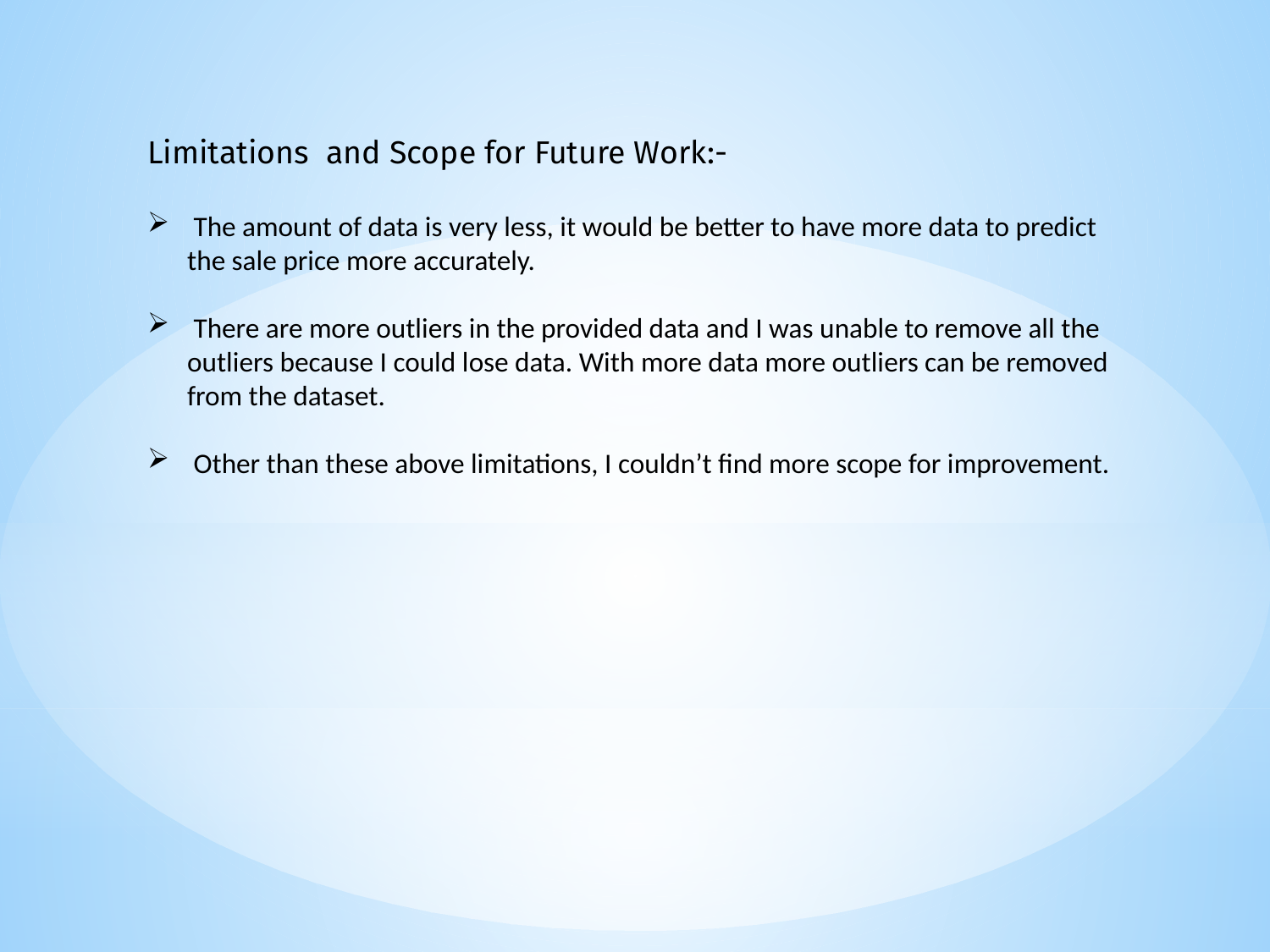

Limitations  and Scope for Future Work:-

 The amount of data is very less, it would be better to have more data to predict the sale price more accurately.

 There are more outliers in the provided data and I was unable to remove all the outliers because I could lose data. With more data more outliers can be removed from the dataset.

 Other than these above limitations, I couldn’t find more scope for improvement.